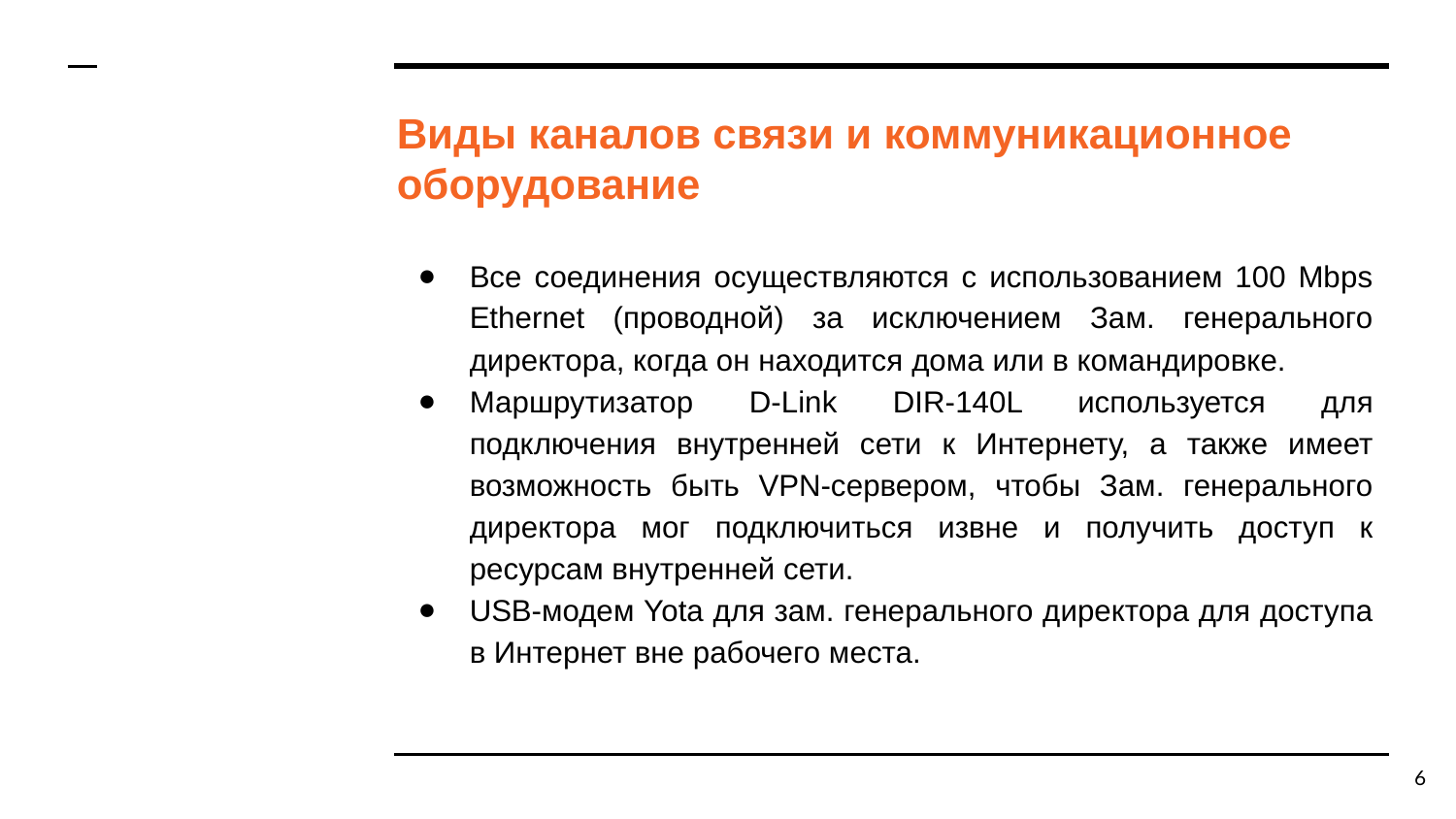

# Виды каналов связи и коммуникационное оборудование
Все соединения осуществляются с использованием 100 Mbps Ethernet (проводной) за исключением Зам. генерального директора, когда он находится дома или в командировке.
Маршрутизатор D-Link DIR-140L используется для подключения внутренней сети к Интернету, а также имеет возможность быть VPN-сервером, чтобы Зам. генерального директора мог подключиться извне и получить доступ к ресурсам внутренней сети.
USB-модем Yota для зам. генерального директора для доступа в Интернет вне рабочего места.
6